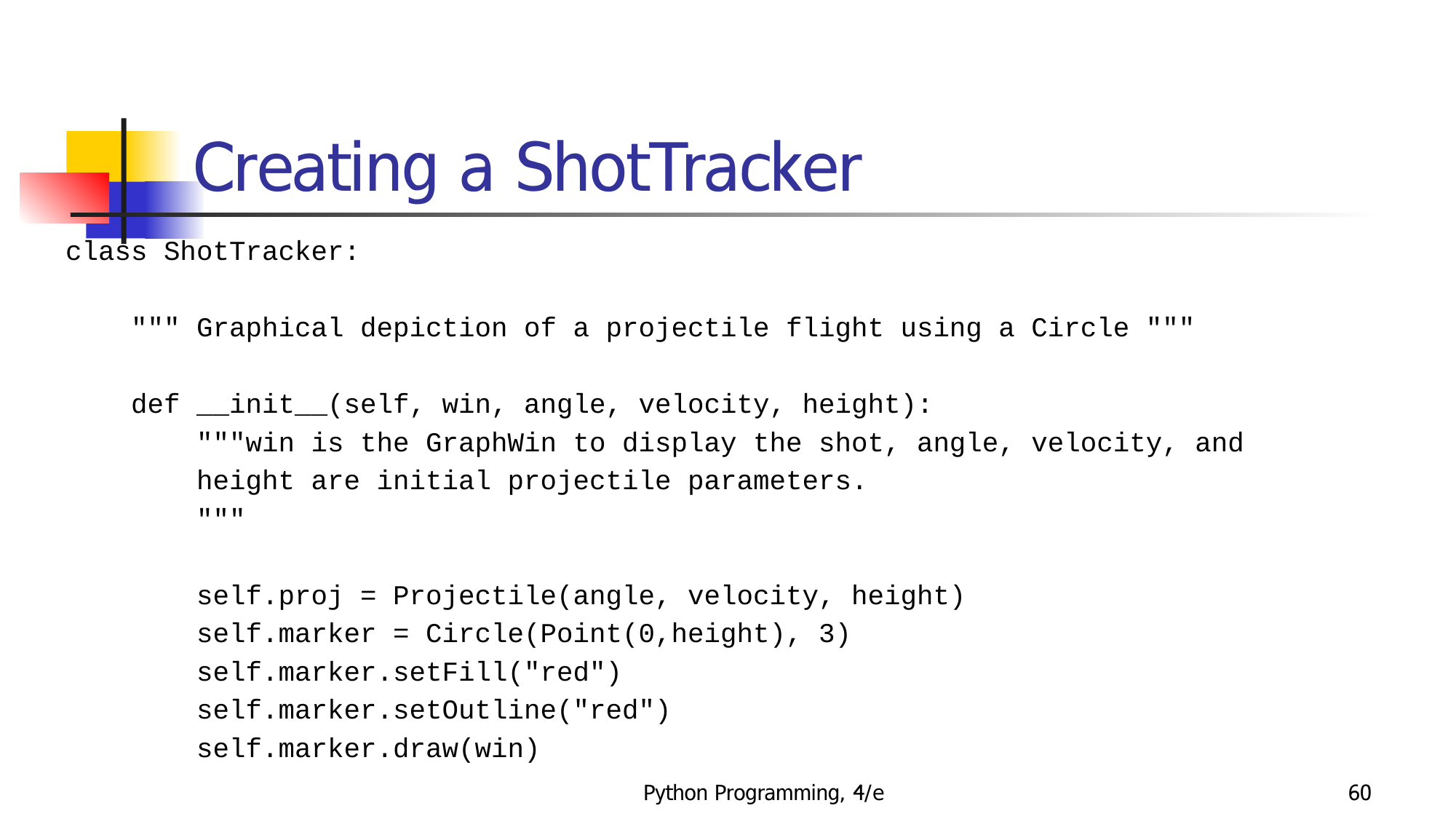

# Creating a ShotTracker
class ShotTracker:

    """ Graphical depiction of a projectile flight using a Circle """

    def __init__(self, win, angle, velocity, height):
        """win is the GraphWin to display the shot, angle, velocity, and
        height are initial projectile parameters.
        """

        self.proj = Projectile(angle, velocity, height)
        self.marker = Circle(Point(0,height), 3)
        self.marker.setFill("red")
        self.marker.setOutline("red")
        self.marker.draw(win)
Python Programming, 4/e
60